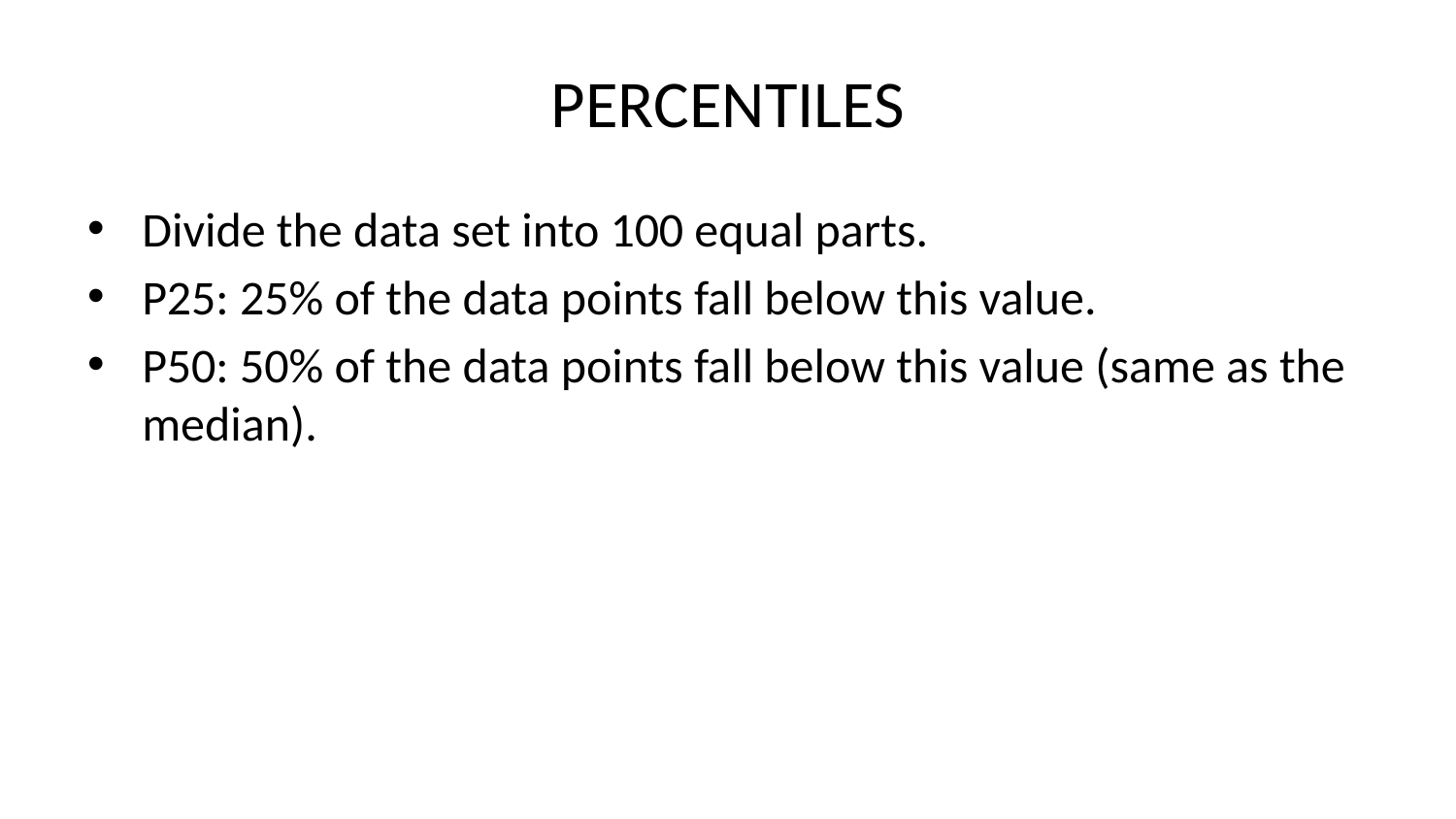

# PERCENTILES
Divide the data set into 100 equal parts.
P25: 25% of the data points fall below this value.
P50: 50% of the data points fall below this value (same as the median).